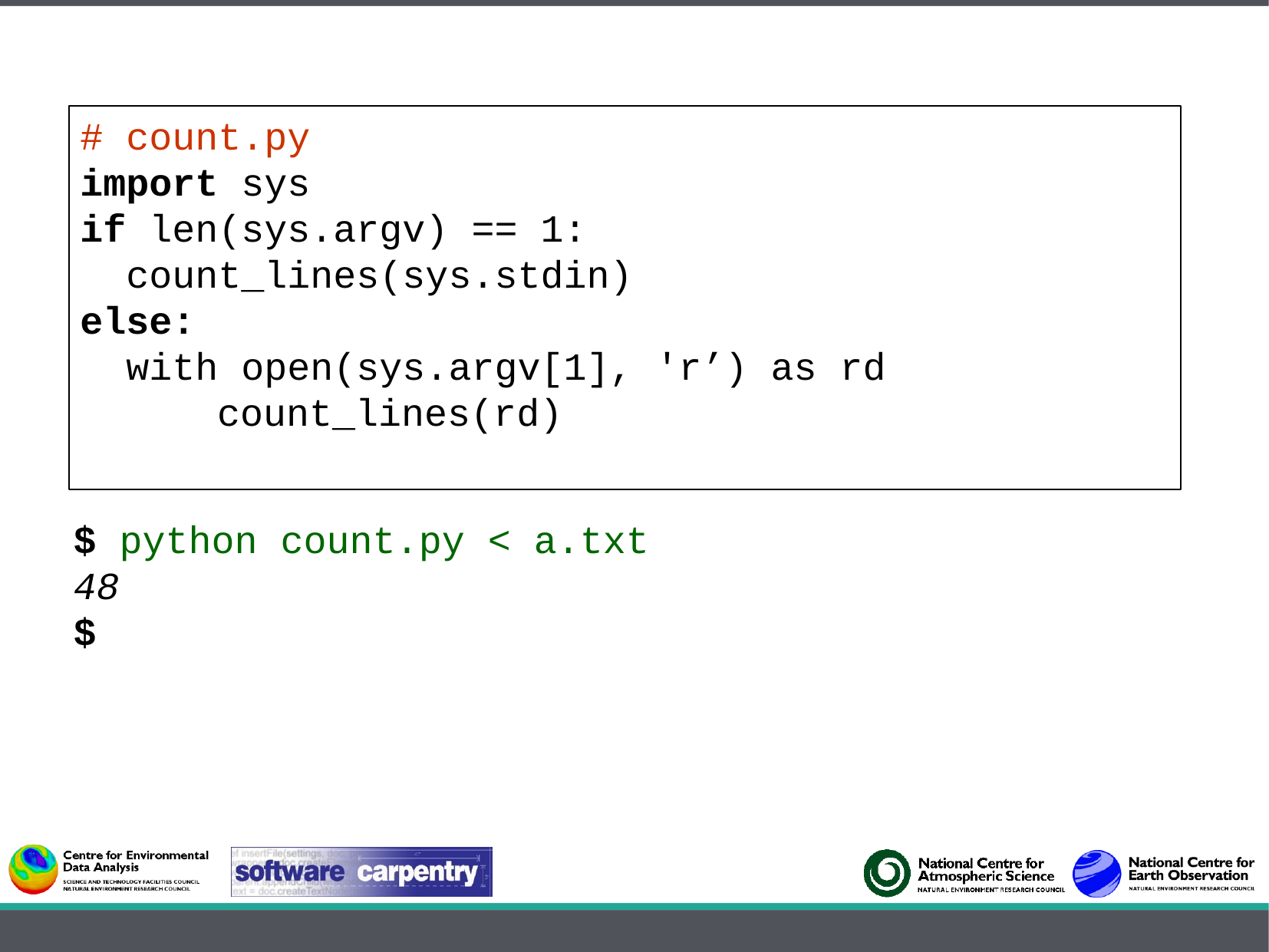

# count.py
import sys
if len(sys.argv) == 1:
  count_lines(sys.stdin)
else:
  with open(sys.argv[1], 'r’) as rd
	  count_lines(rd)
$ python count.py < a.txt
48
$